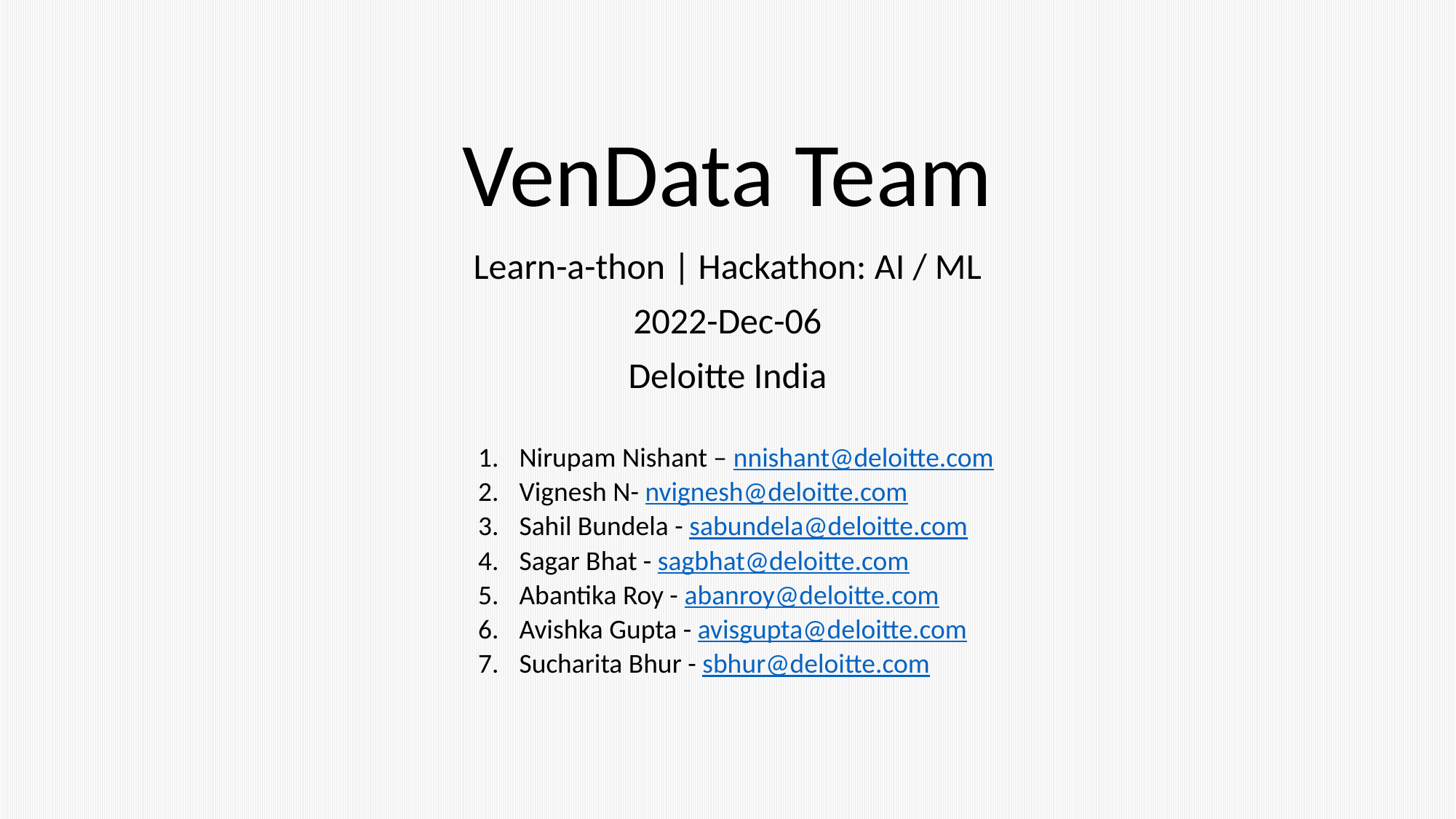

# VenData Team
Learn-a-thon | Hackathon: AI / ML
2022-Dec-06
Deloitte India
Nirupam Nishant – nnishant@deloitte.com
Vignesh N- nvignesh@deloitte.com
Sahil Bundela - sabundela@deloitte.com
Sagar Bhat - sagbhat@deloitte.com
Abantika Roy - abanroy@deloitte.com
Avishka Gupta - avisgupta@deloitte.com
Sucharita Bhur - sbhur@deloitte.com